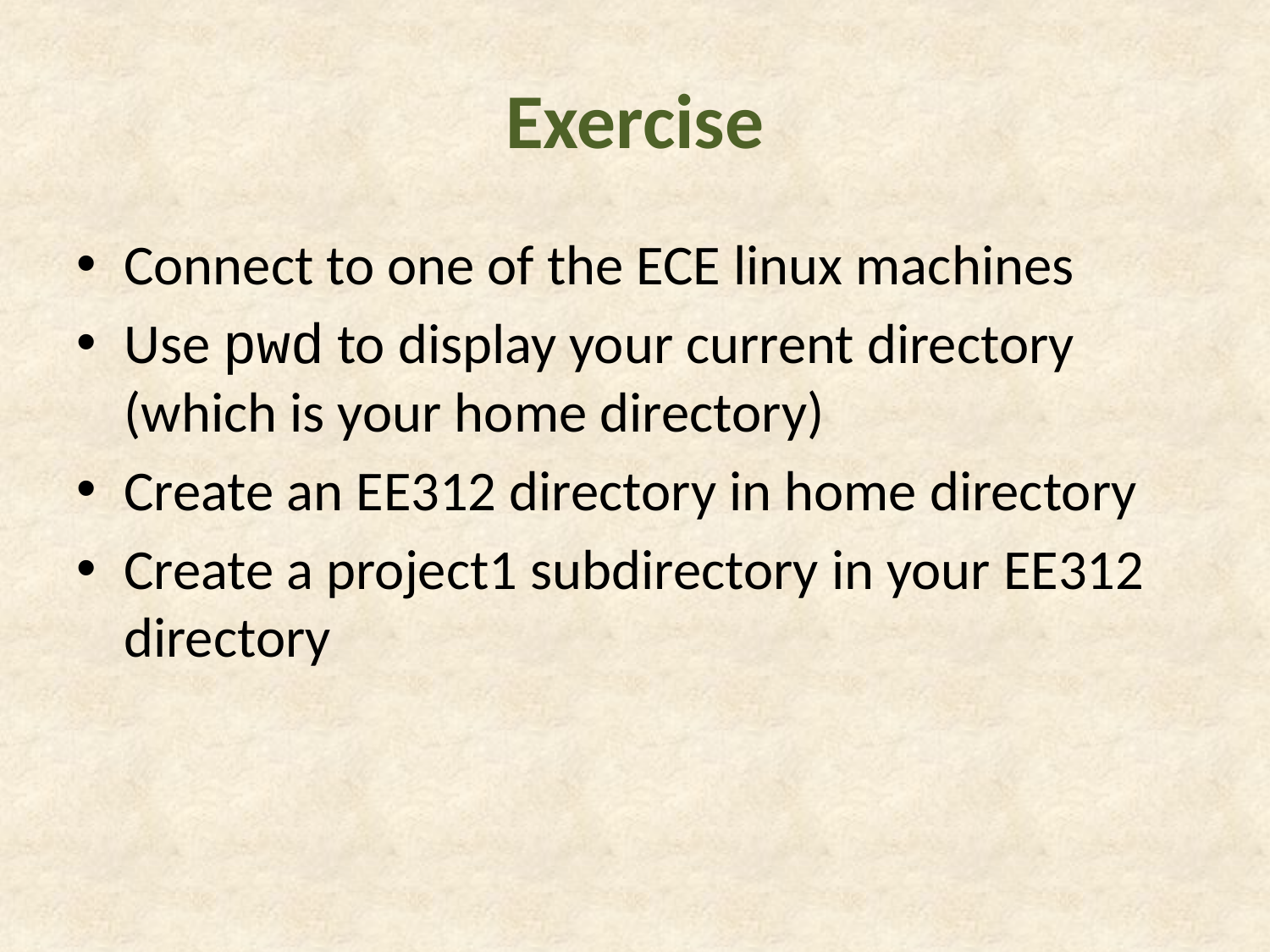

# Exercise
Connect to one of the ECE linux machines
Use pwd to display your current directory (which is your home directory)
Create an EE312 directory in home directory
Create a project1 subdirectory in your EE312 directory